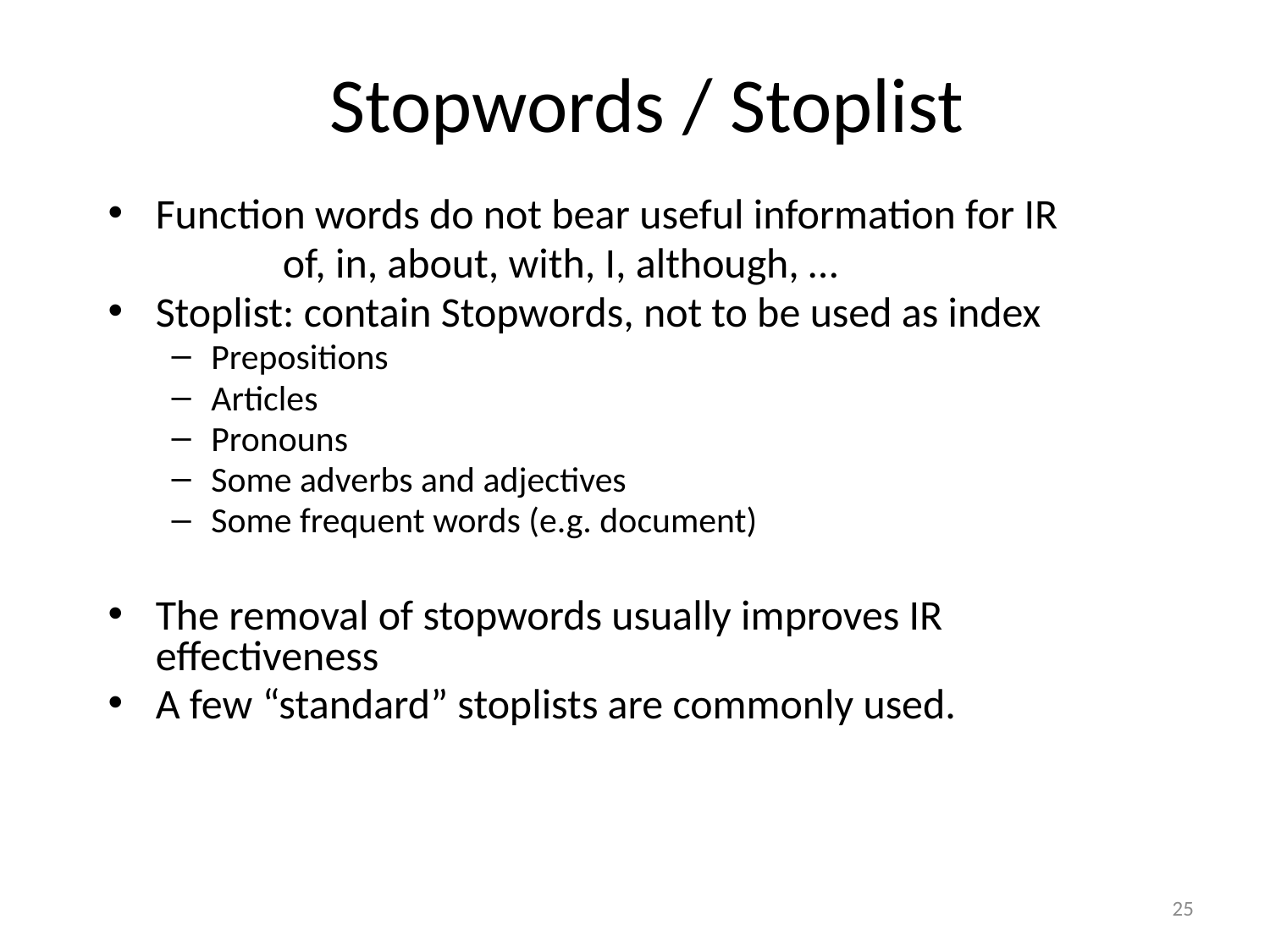

# Stopwords / Stoplist
Function words do not bear useful information for IR
		of, in, about, with, I, although, …
Stoplist: contain Stopwords, not to be used as index
Prepositions
Articles
Pronouns
Some adverbs and adjectives
Some frequent words (e.g. document)

The removal of stopwords usually improves IR effectiveness
A few “standard” stoplists are commonly used.
25